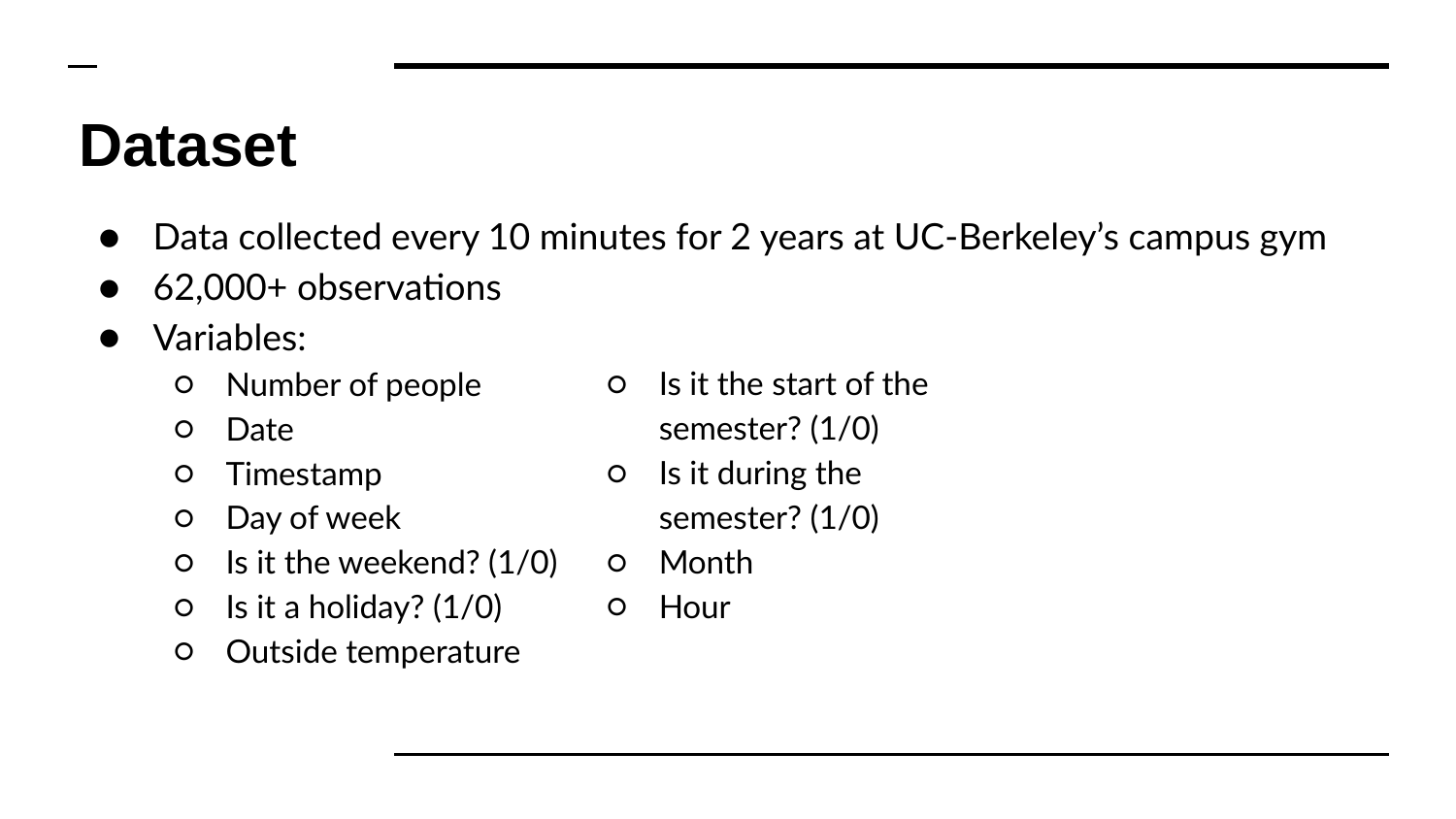

# Dataset
Data collected every 10 minutes for 2 years at UC-Berkeley’s campus gym
62,000+ observations
Variables:
Number of people
Date
Timestamp
Day of week
Is it the weekend? (1/0)
Is it a holiday? (1/0)
Outside temperature
Is it the start of the semester? (1/0)
Is it during the semester? (1/0)
Month
Hour